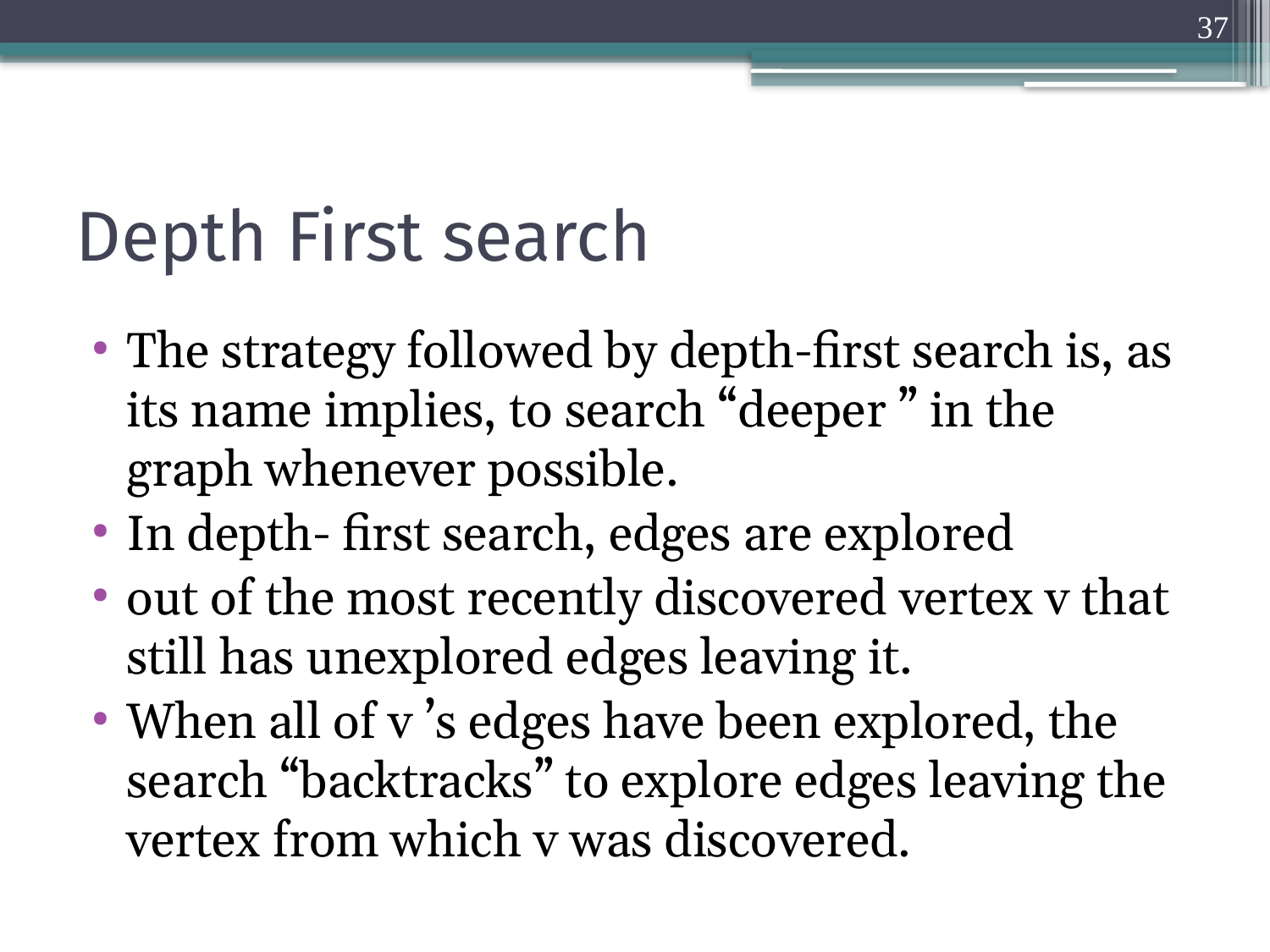

37
# Depth First search
The strategy followed by depth-first search is, as its name implies, to search “deeper ” in the graph whenever possible.
In depth- first search, edges are explored
out of the most recently discovered vertex v that still has unexplored edges leaving it.
When all of v ’s edges have been explored, the search “backtracks” to explore edges leaving the vertex from which v was discovered.